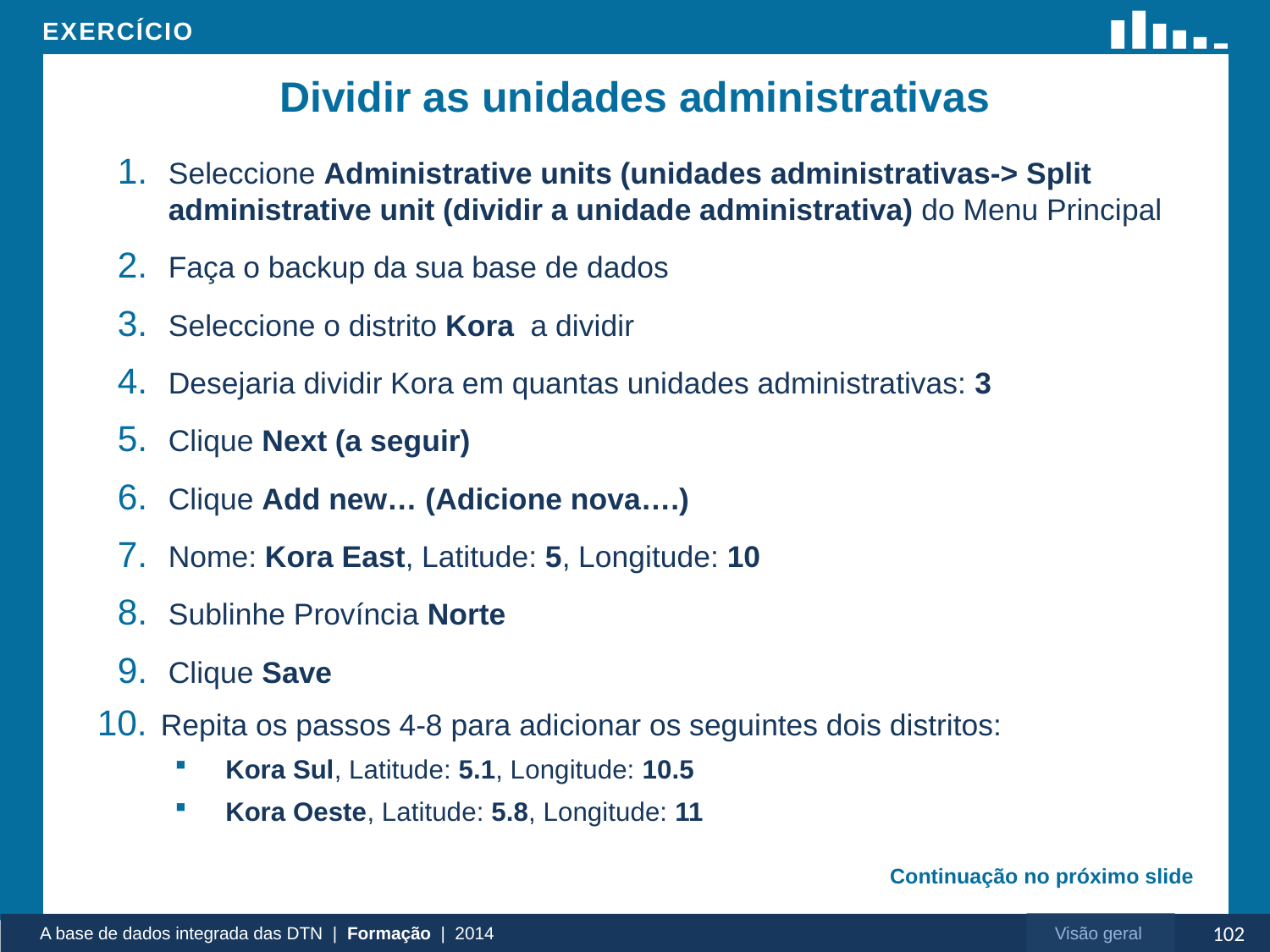

# Dividir as unidades administrativas
Seleccione Administrative units (unidades administrativas-> Split administrative unit (dividir a unidade administrativa) do Menu Principal
Faça o backup da sua base de dados
Seleccione o distrito Kora  a dividir
Desejaria dividir Kora em quantas unidades administrativas: 3
Clique Next (a seguir)
Clique Add new… (Adicione nova….)
Nome: Kora East, Latitude: 5, Longitude: 10
Sublinhe Província Norte
Clique Save
Repita os passos 4-8 para adicionar os seguintes dois distritos:
Kora Sul, Latitude: 5.1, Longitude: 10.5
Kora Oeste, Latitude: 5.8, Longitude: 11